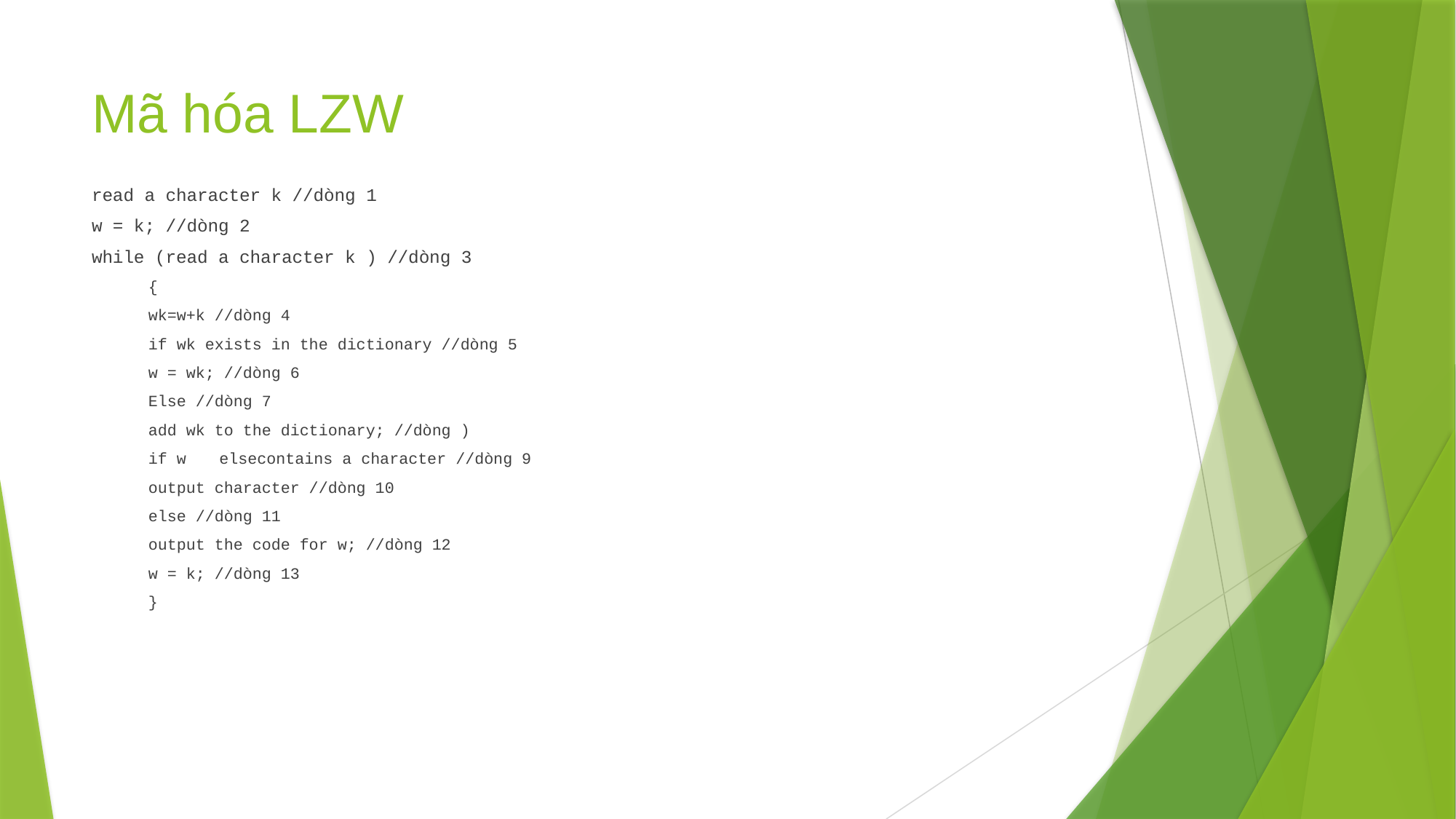

# Mã hóa LZW
read a character k //dòng 1
w = k; //dòng 2
while (read a character k ) //dòng 3
{
wk=w+k //dòng 4
if wk exists in the dictionary //dòng 5
	w = wk; //dòng 6
Else //dòng 7
	add wk to the dictionary; //dòng )
	if w 	elsecontains a character //dòng 9
		output character //dòng 10
	else //dòng 11
		output the code for w; //dòng 12
	w = k; //dòng 13
}